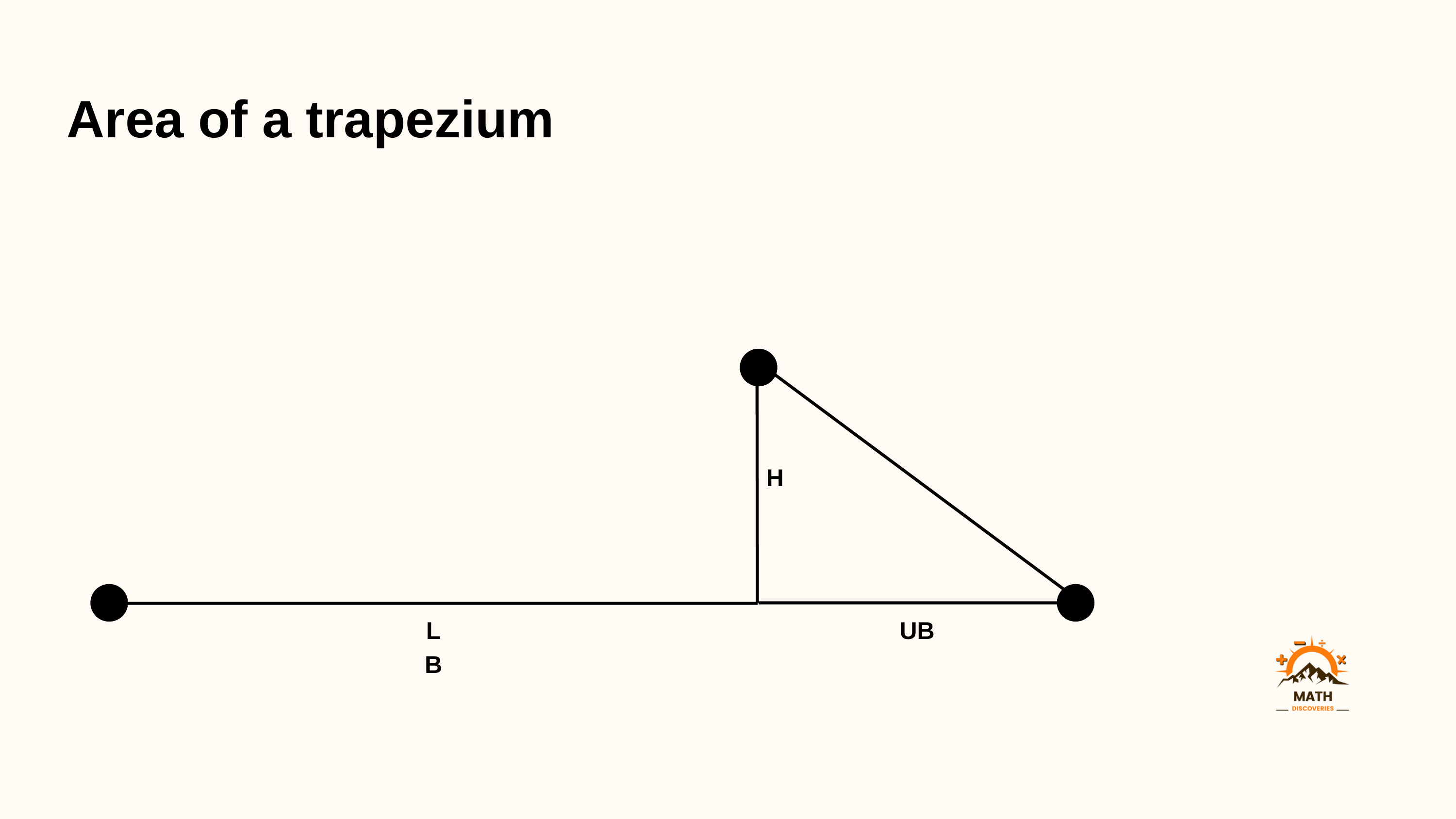

Area of a trapezium

H

LB
UB